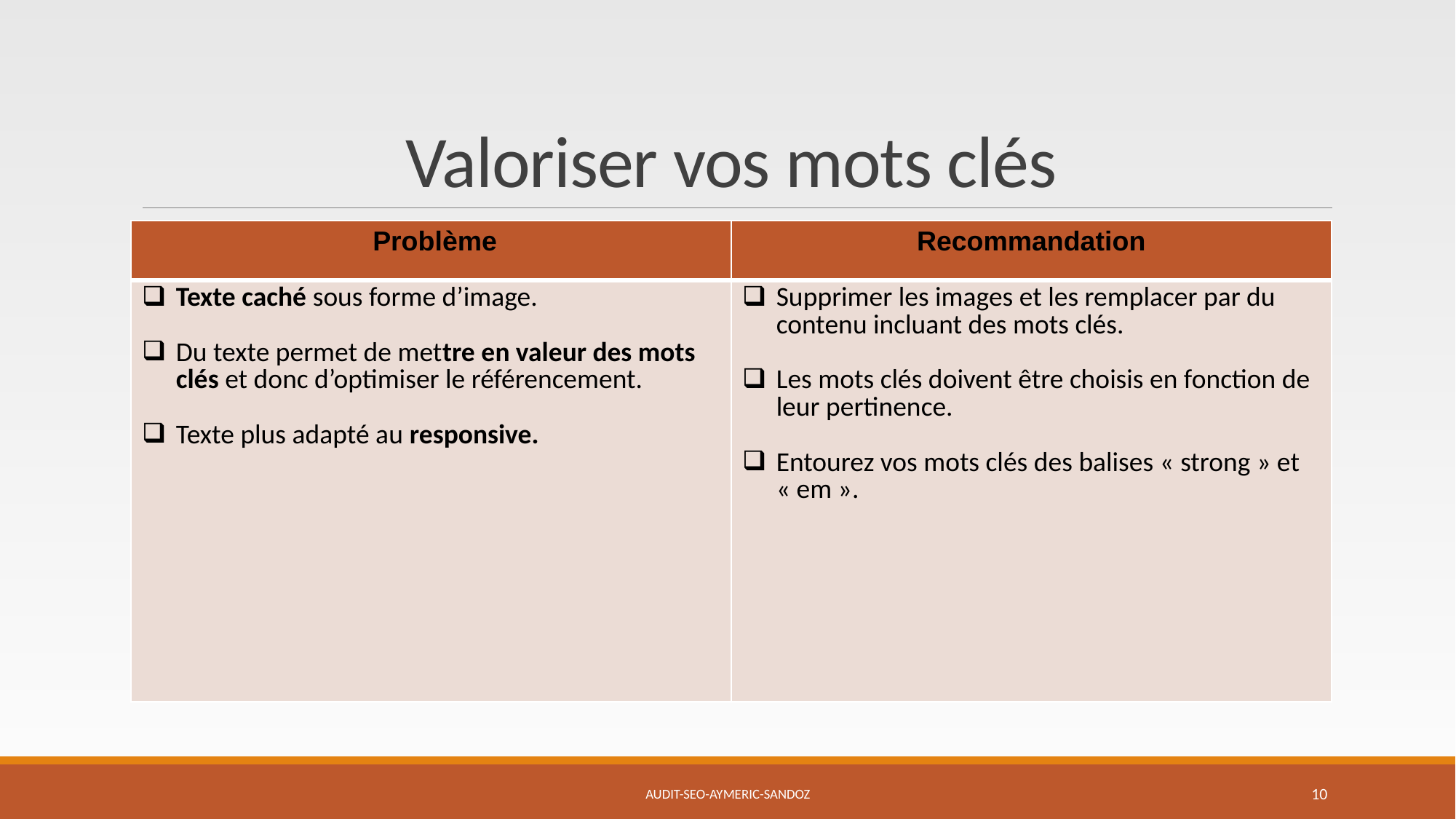

# Valoriser vos mots clés
| Problème | Recommandation |
| --- | --- |
| Texte caché sous forme d’image. Du texte permet de mettre en valeur des mots clés et donc d’optimiser le référencement. Texte plus adapté au responsive. | Supprimer les images et les remplacer par du contenu incluant des mots clés. Les mots clés doivent être choisis en fonction de leur pertinence. Entourez vos mots clés des balises « strong » et « em ». |
Audit-SEO-Aymeric-Sandoz
10